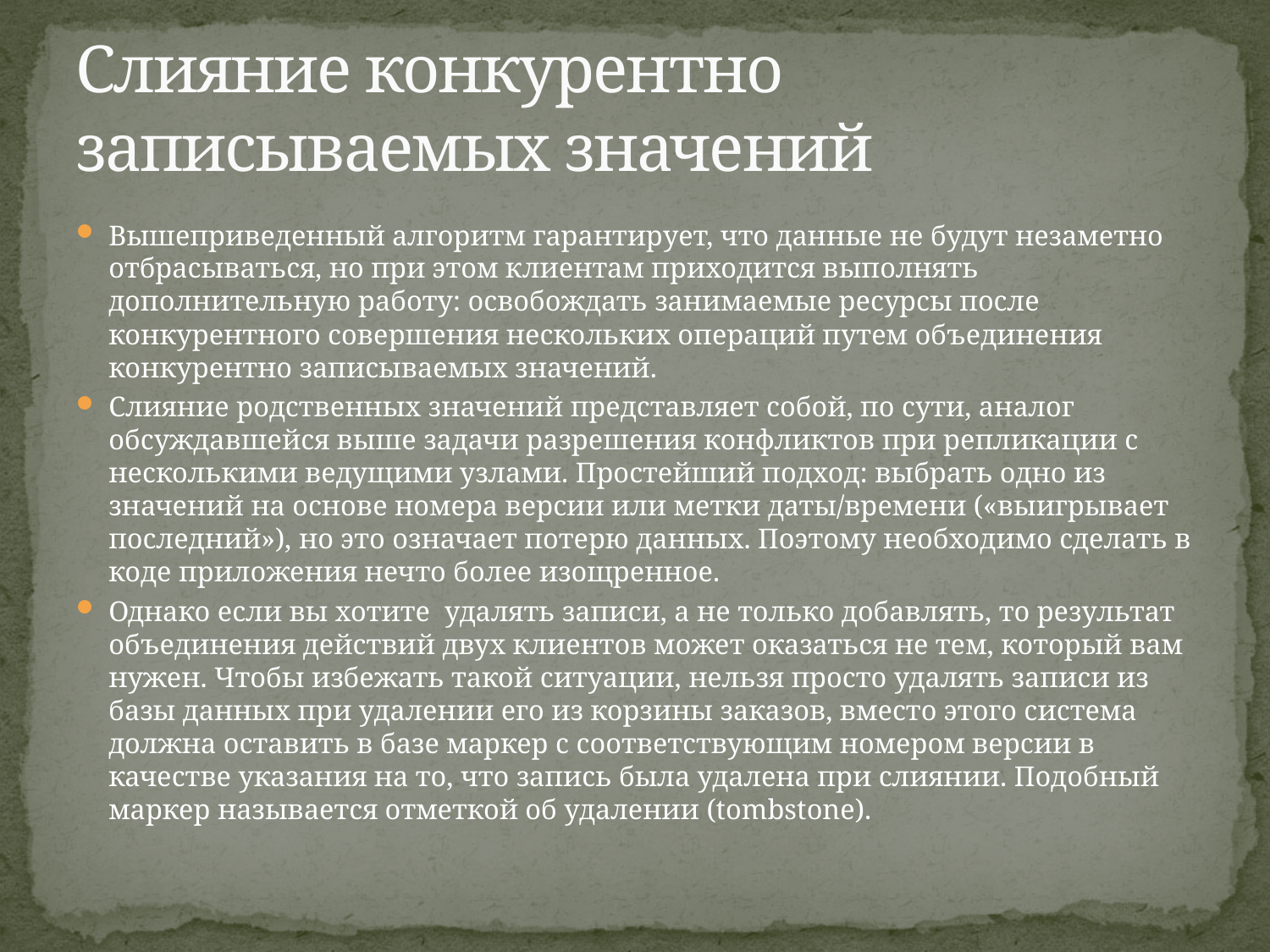

# Слияние конкурентно записываемых значений
Вышеприведенный алгоритм гарантирует, что данные не будут незаметно отбрасываться, но при этом клиентам приходится выполнять дополнительную работу: освобождать занимаемые ресурсы после конкурентного совершения нескольких операций путем объединения конкурентно записываемых значений.
Слияние родственных значений представляет собой, по сути, аналог обсуждавшейся выше задачи разрешения конфликтов при репликации с несколькими ведущими узлами. Простейший подход: выбрать одно из значений на основе номера версии или метки даты/времени («выигрывает последний»), но это означает потерю данных. Поэтому необходимо сделать в коде приложения нечто более изощренное.
Однако если вы хотите  удалять записи, а не только добавлять, то результат объединения действий двух клиентов может оказаться не тем, который вам нужен. Чтобы избежать такой ситуации, нельзя просто удалять записи из базы данных при удалении его из корзины заказов, вместо этого система должна оставить в базе маркер с соответствующим номером версии в качестве указания на то, что запись была удалена при слиянии. Подобный маркер называется отметкой об удалении (tombstone).